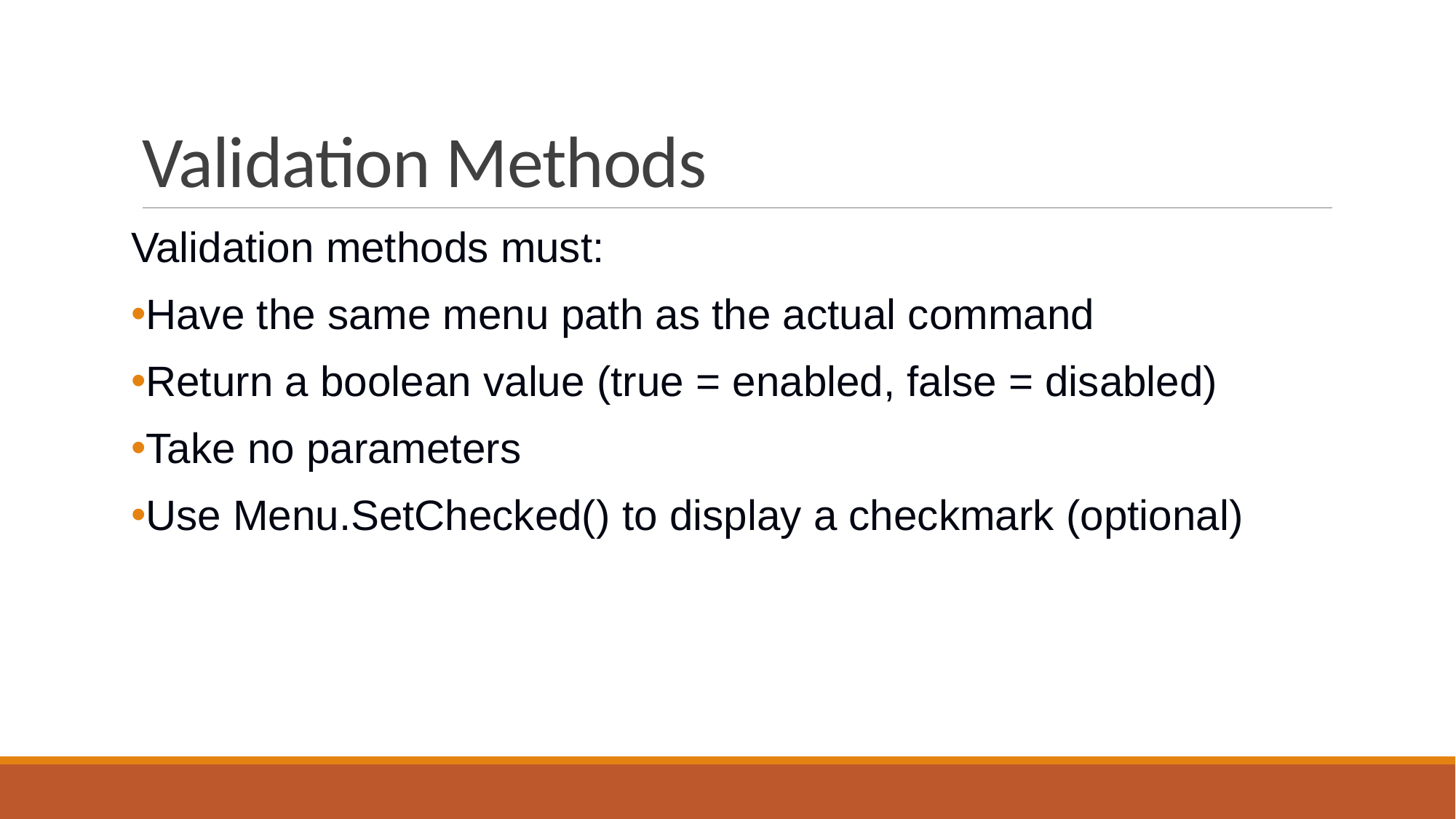

# Validation Methods
Validation methods must:
Have the same menu path as the actual command
Return a boolean value (true = enabled, false = disabled)
Take no parameters
Use Menu.SetChecked() to display a checkmark (optional)